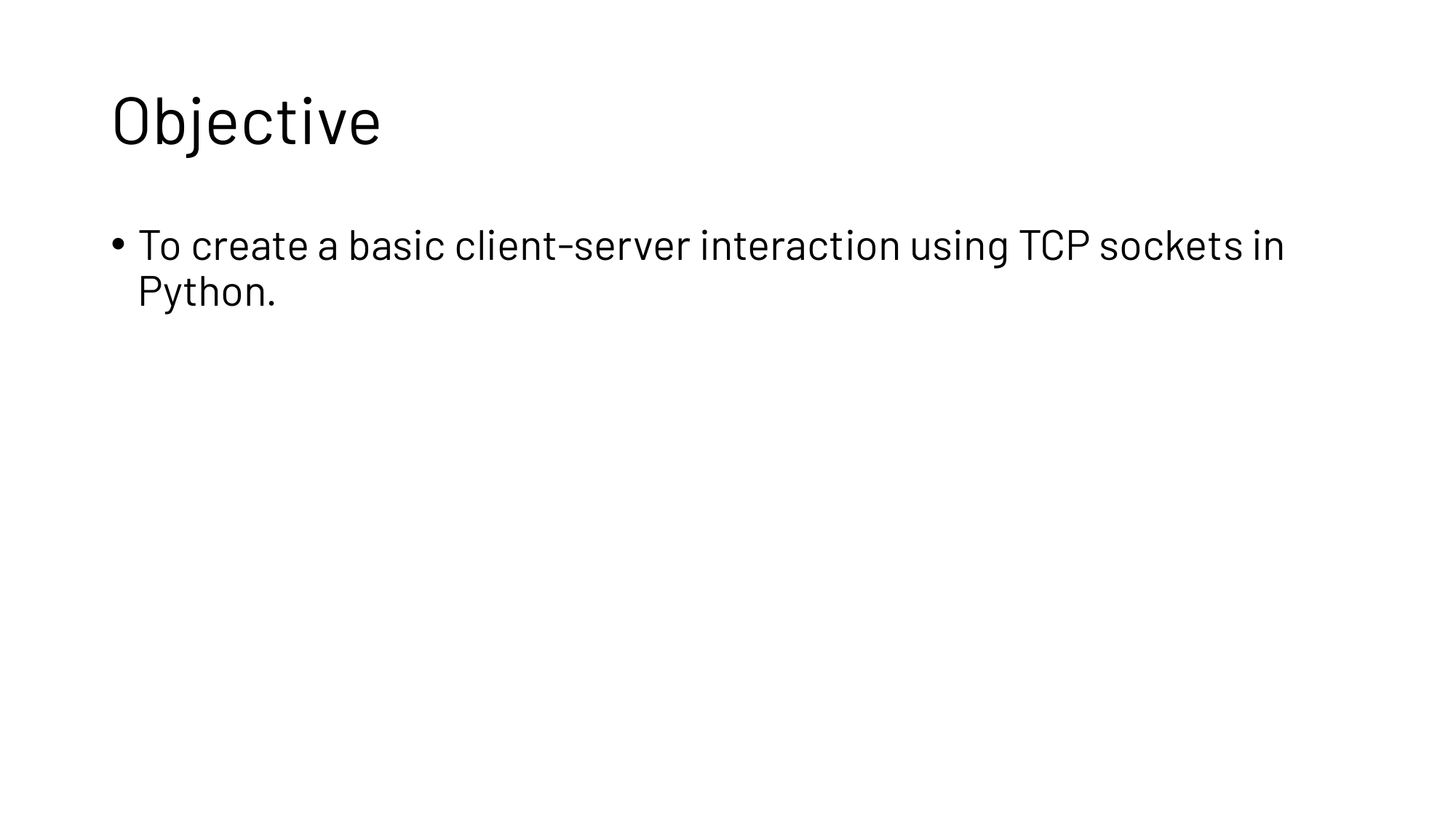

# Objective
To create a basic client-server interaction using TCP sockets in Python.